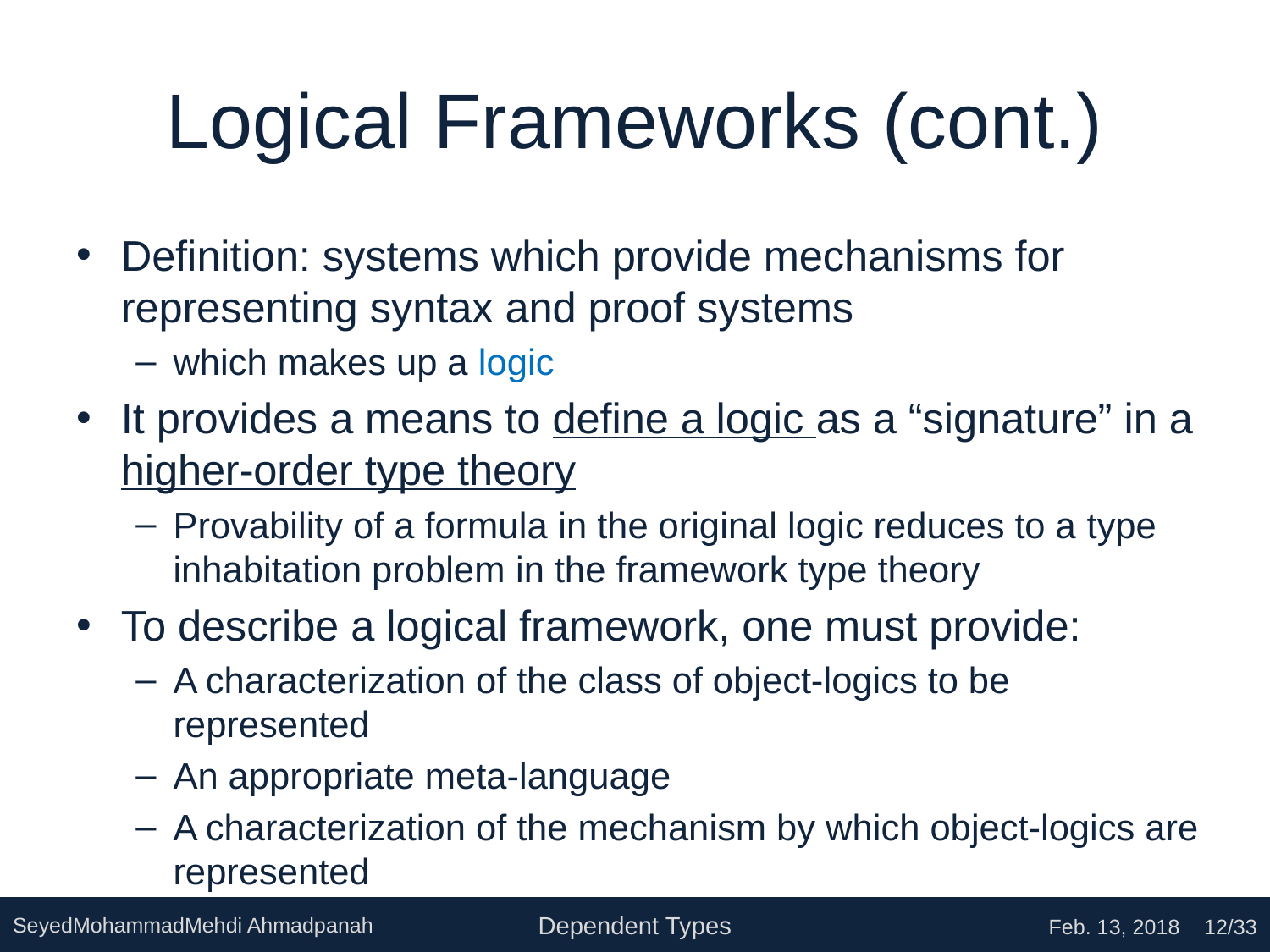

# Logical Frameworks (cont.)
Definition: systems which provide mechanisms for representing syntax and proof systems
which makes up a logic
It provides a means to define a logic as a “signature” in a higher-order type theory
Provability of a formula in the original logic reduces to a type inhabitation problem in the framework type theory
To describe a logical framework, one must provide:
A characterization of the class of object-logics to be represented
An appropriate meta-language
A characterization of the mechanism by which object-logics are represented